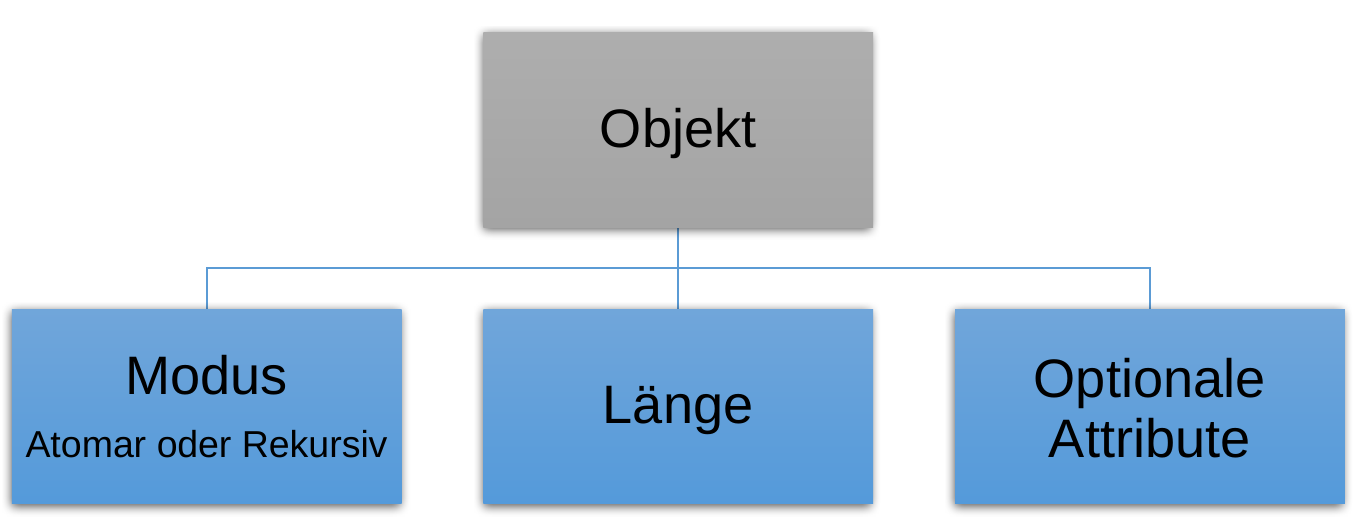

Objekt
Modus
Atomar oder Rekursiv
Länge

Optionale
Attribute